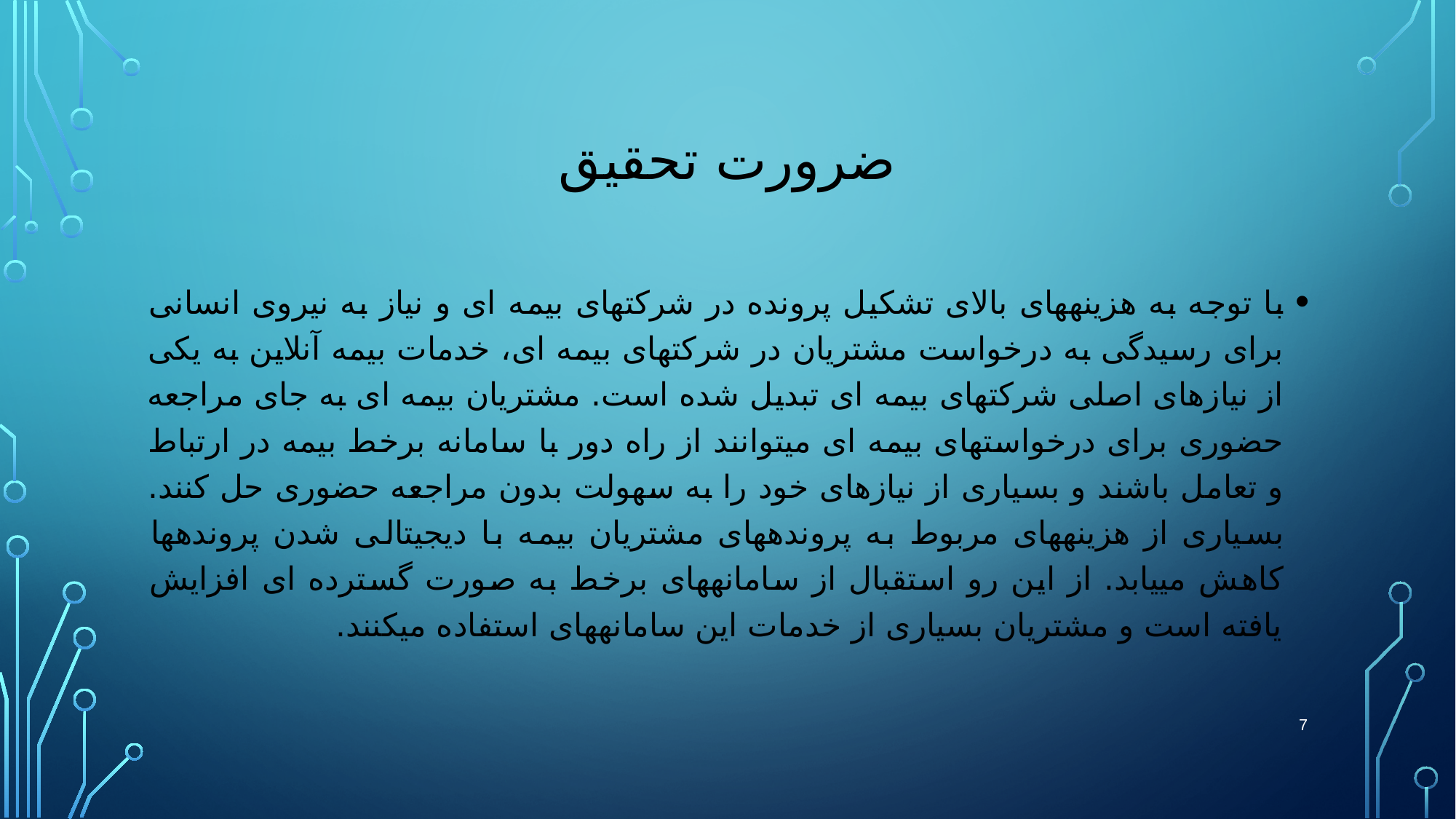

# ضرورت تحقیق
با توجه به هزینه‏های بالای تشکیل پرونده در شرکت‏های بیمه ای و نیاز به نیروی انسانی برای رسیدگی به درخواست مشتریان در شرکت‏های بیمه ای، خدمات بیمه آنلاین به یکی از نیازهای اصلی شرکت‏های بیمه ای تبدیل شده است. مشتریان بیمه ای به جای مراجعه حضوری برای درخواست‏های بیمه ای می‏توانند از راه دور با سامانه برخط بیمه در ارتباط و تعامل باشند و بسیاری از نیاز‏های خود را به سهولت بدون مراجعه حضوری حل کنند. بسیاری از هزینه‏های مربوط به پرونده‏های مشتریان بیمه با دیجیتالی شدن پرونده‏ها کاهش می‏یابد. از این رو استقبال از سامانه‏های برخط به صورت گسترده ای افزایش یافته است و مشتریان بسیاری از خدمات این سامانه‏های استفاده می‏کنند.
7